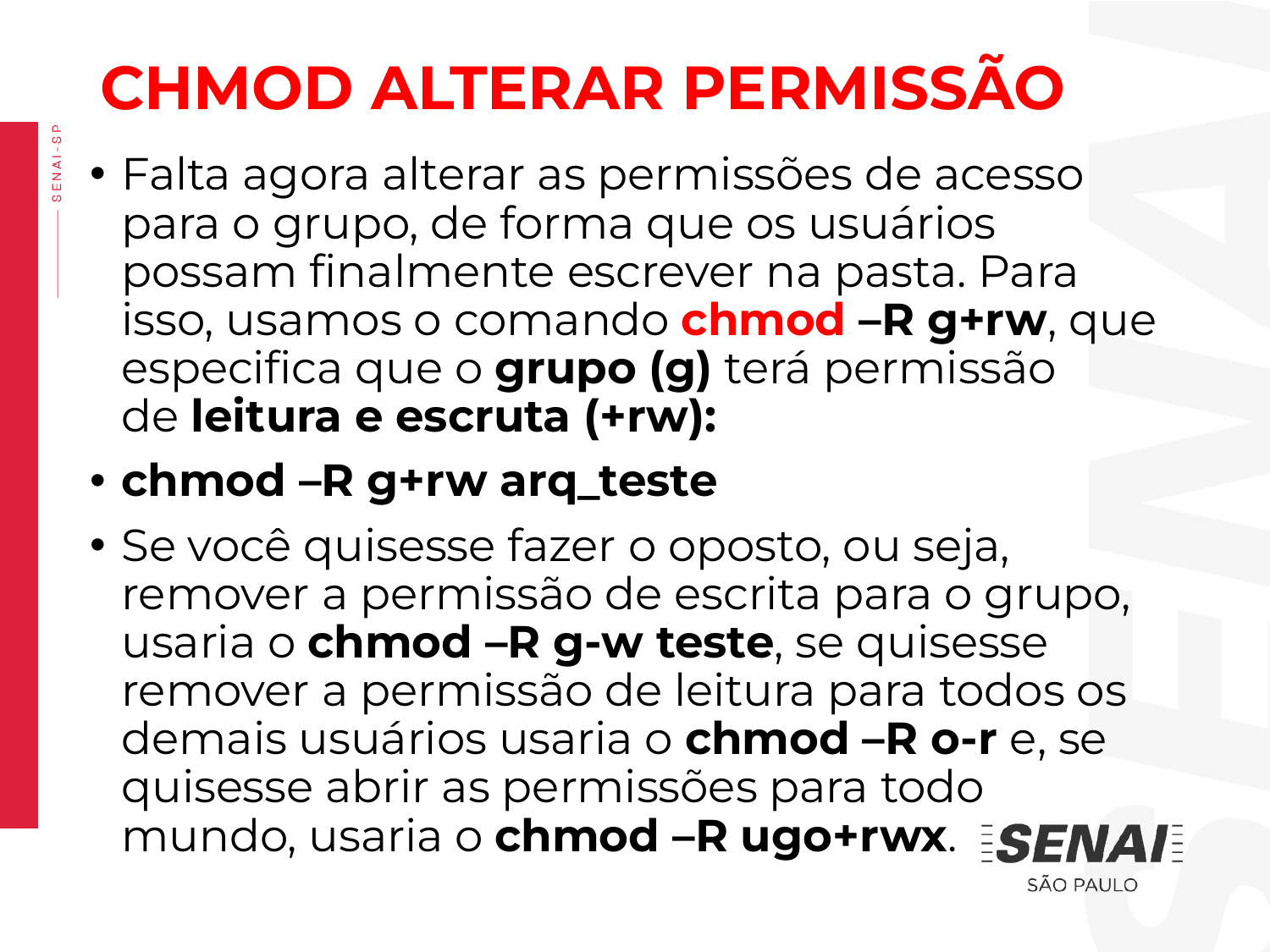

CHMOD ALTERAR PERMISSÃO
Falta agora alterar as permissões de acesso para o grupo, de forma que os usuários possam finalmente escrever na pasta. Para isso, usamos o comando chmod –R g+rw, que especifica que o grupo (g) terá permissão de leitura e escruta (+rw):
chmod –R g+rw arq_teste
Se você quisesse fazer o oposto, ou seja, remover a permissão de escrita para o grupo, usaria o chmod –R g-w teste, se quisesse remover a permissão de leitura para todos os demais usuários usaria o chmod –R o-r e, se quisesse abrir as permissões para todo mundo, usaria o chmod –R ugo+rwx.